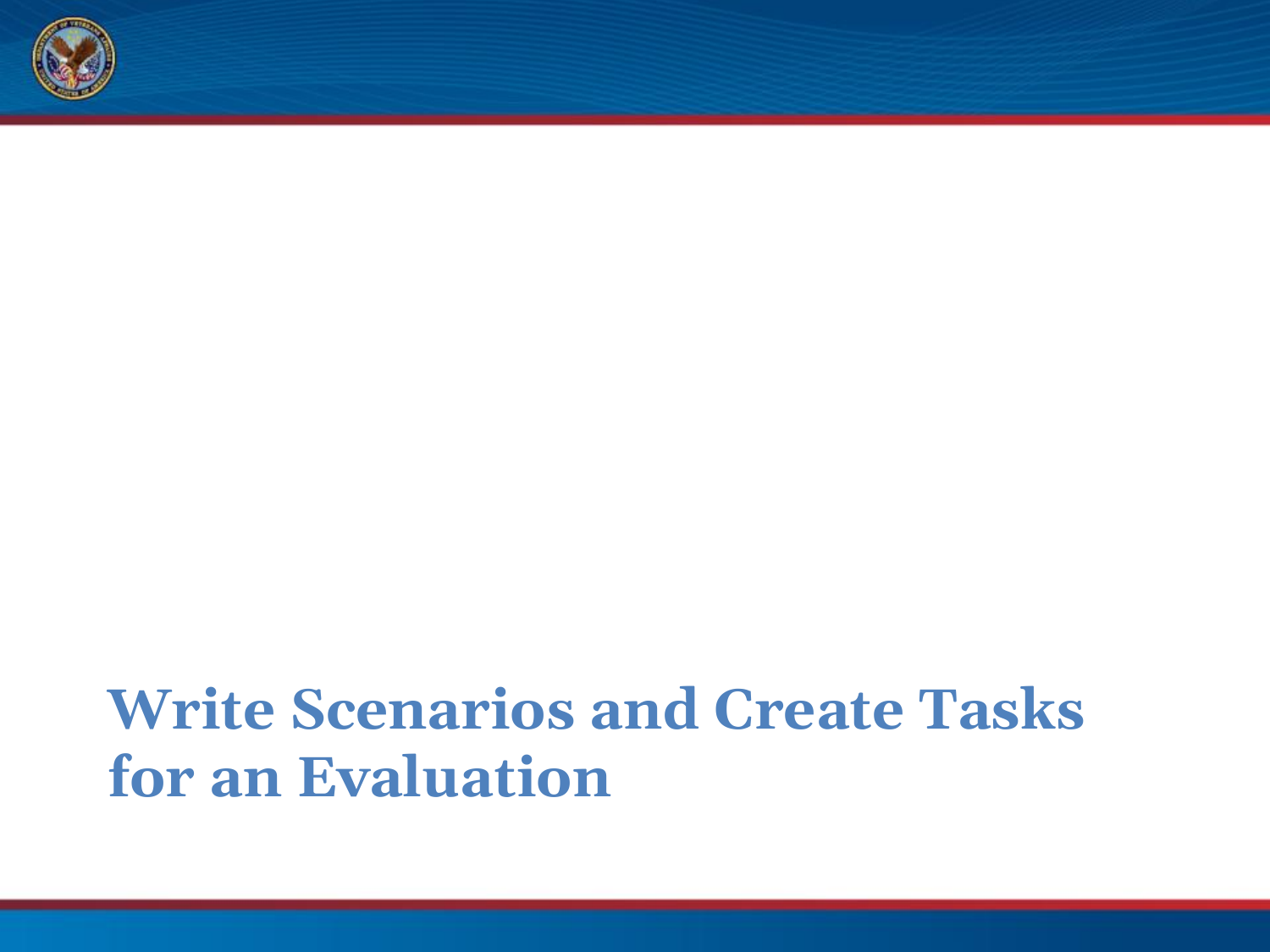

#
Write Scenarios and Create Tasks for an Evaluation